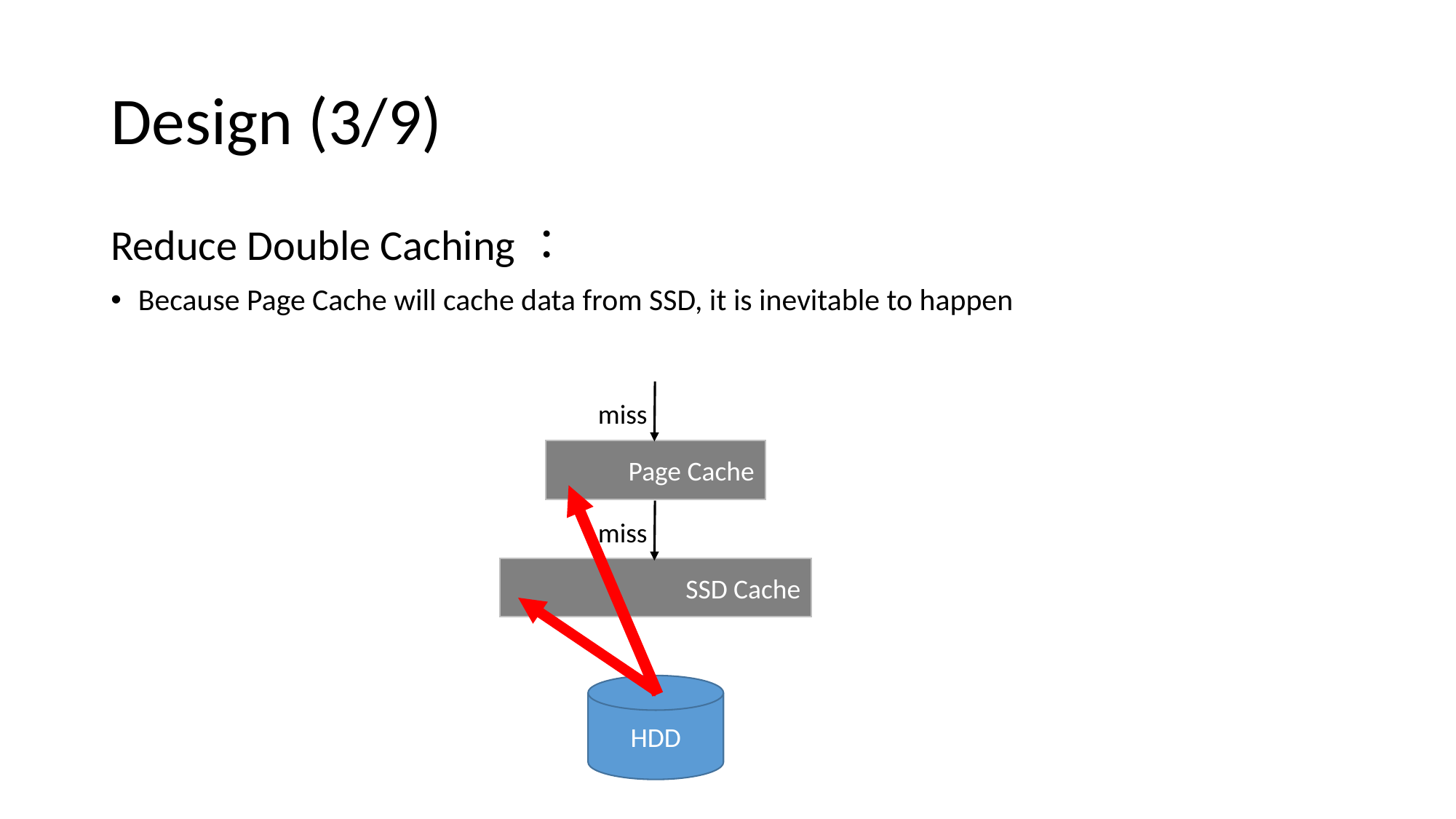

# Design (3/9)
Reduce Double Caching：
Because Page Cache will cache data from SSD, it is inevitable to happen

miss
Page Cache

miss
SSD Cache
HDD